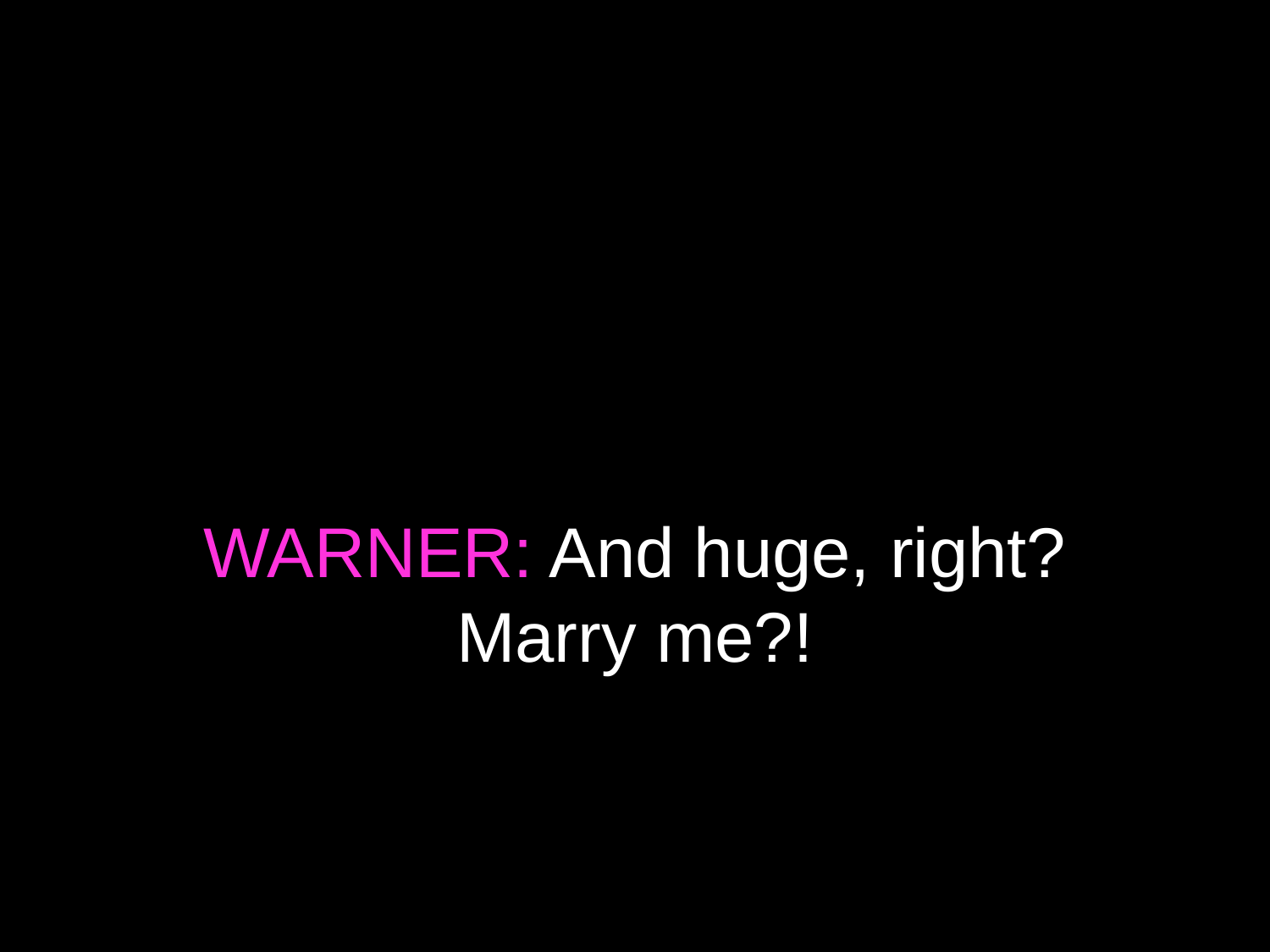

# WARNER: And huge, right? Marry me?!